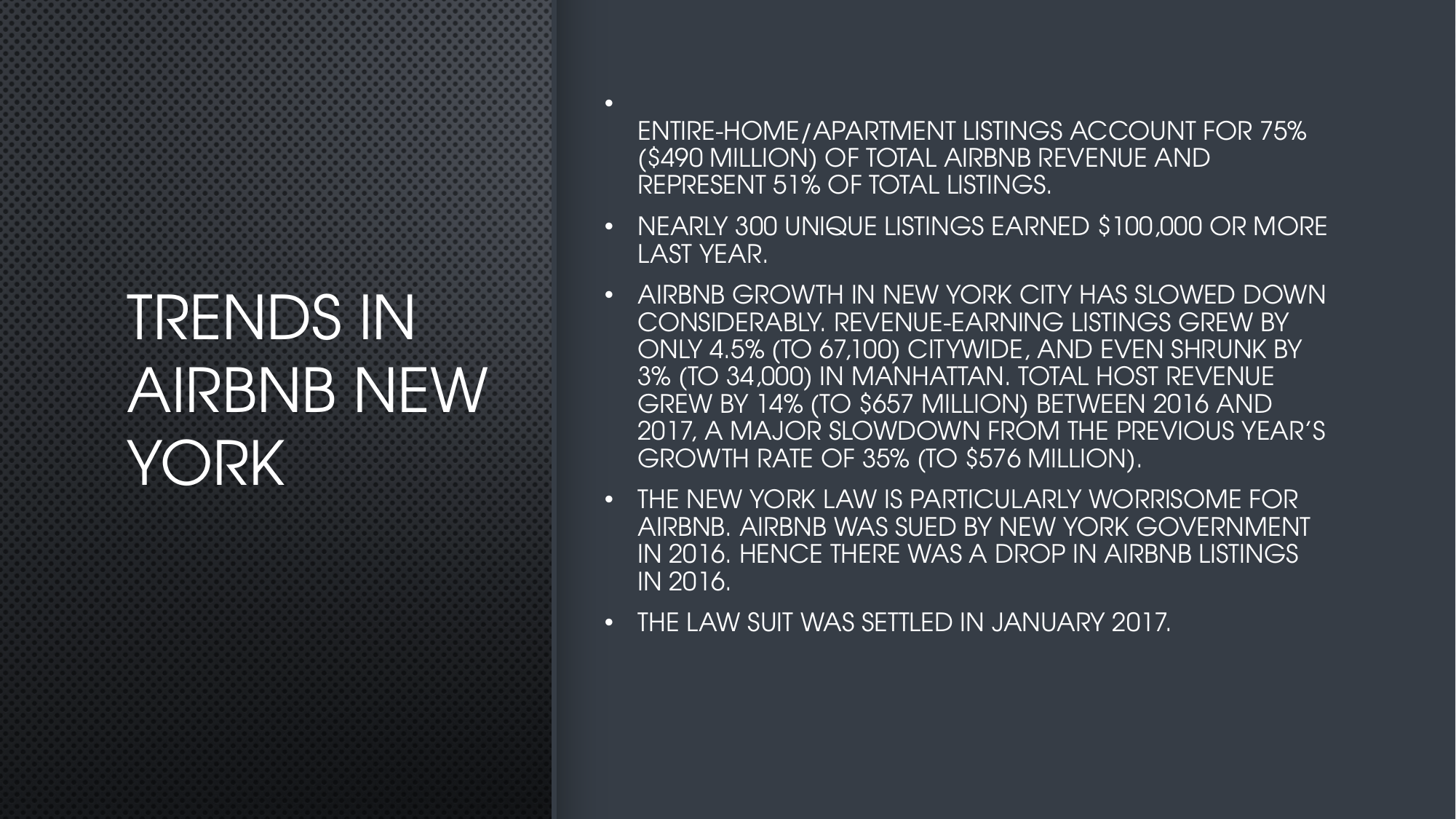

# Trends in Airbnb New York
Entire-home/apartment listings account for 75% ($490 million) of total Airbnb revenue and represent 51% of total listings.
Nearly 300 unique listings earned $100,000 or more last year.
Airbnb growth in New York City has slowed down considerably. Revenue-earning listings grew by only 4.5% (to 67,100) citywide, and even shrunk by 3% (to 34,000) in Manhattan. Total host revenue grew by 14% (to $657 million) between 2016 and 2017, a major slowdown from the previous year’s growth rate of 35% (to $576 million).
The New York law is particularly worrisome for Airbnb. Airbnb was sued by new York government in 2016. hence there was a drop in Airbnb listings in 2016.
The law suit was settled in January 2017.